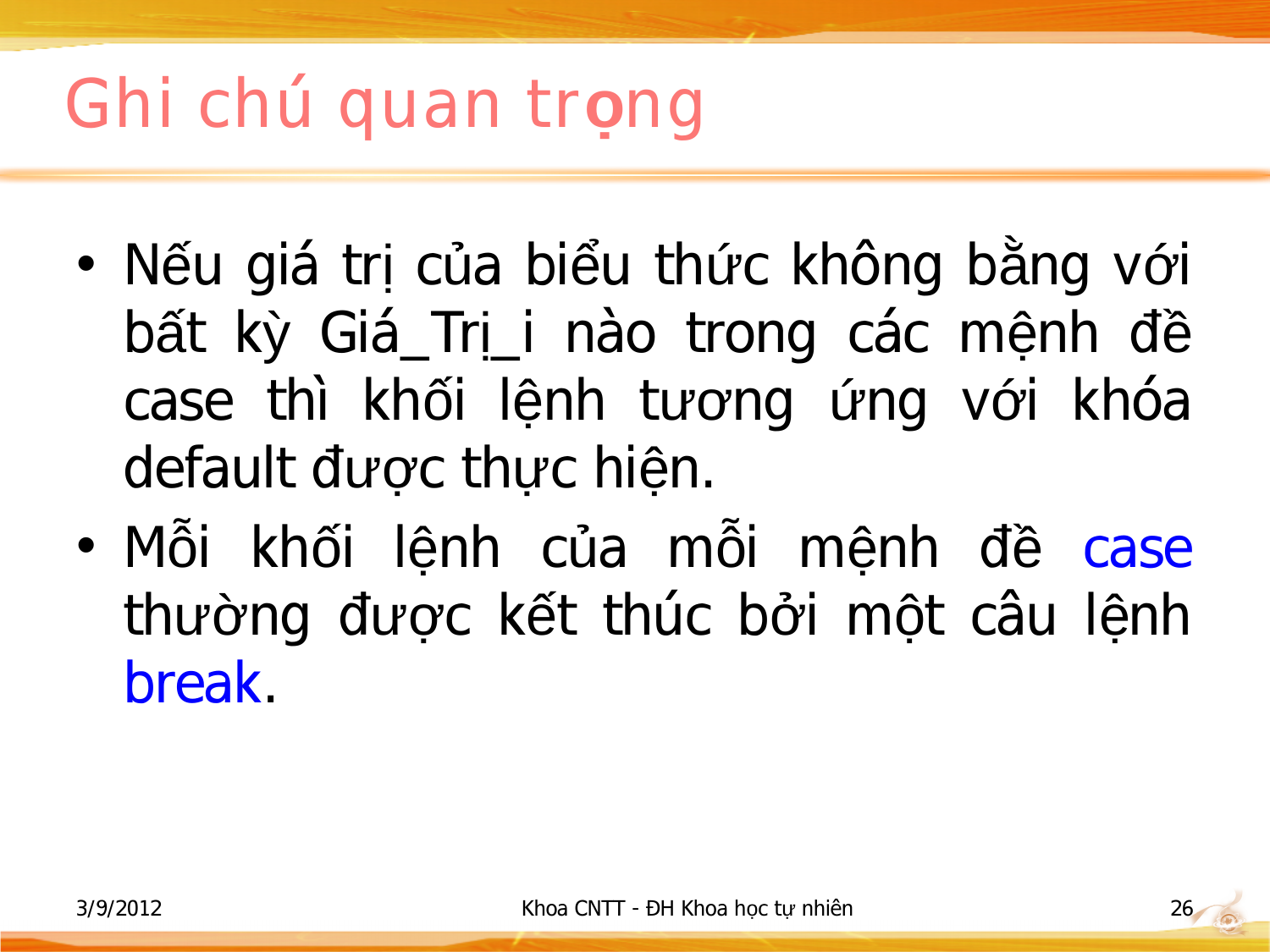

# Ghi chú quan trọng
Nếu giá trị của biểu thức không bằng với bất kỳ Giá_Trị_i nào trong các mệnh đề case thì khối lệnh tương ứng với khóa default được thực hiện.
Mỗi khối lệnh của mỗi mệnh đề case thường được kết thúc bởi một câu lệnh break.
3/9/2012
Khoa CNTT - ĐH Khoa học tự nhiên
26